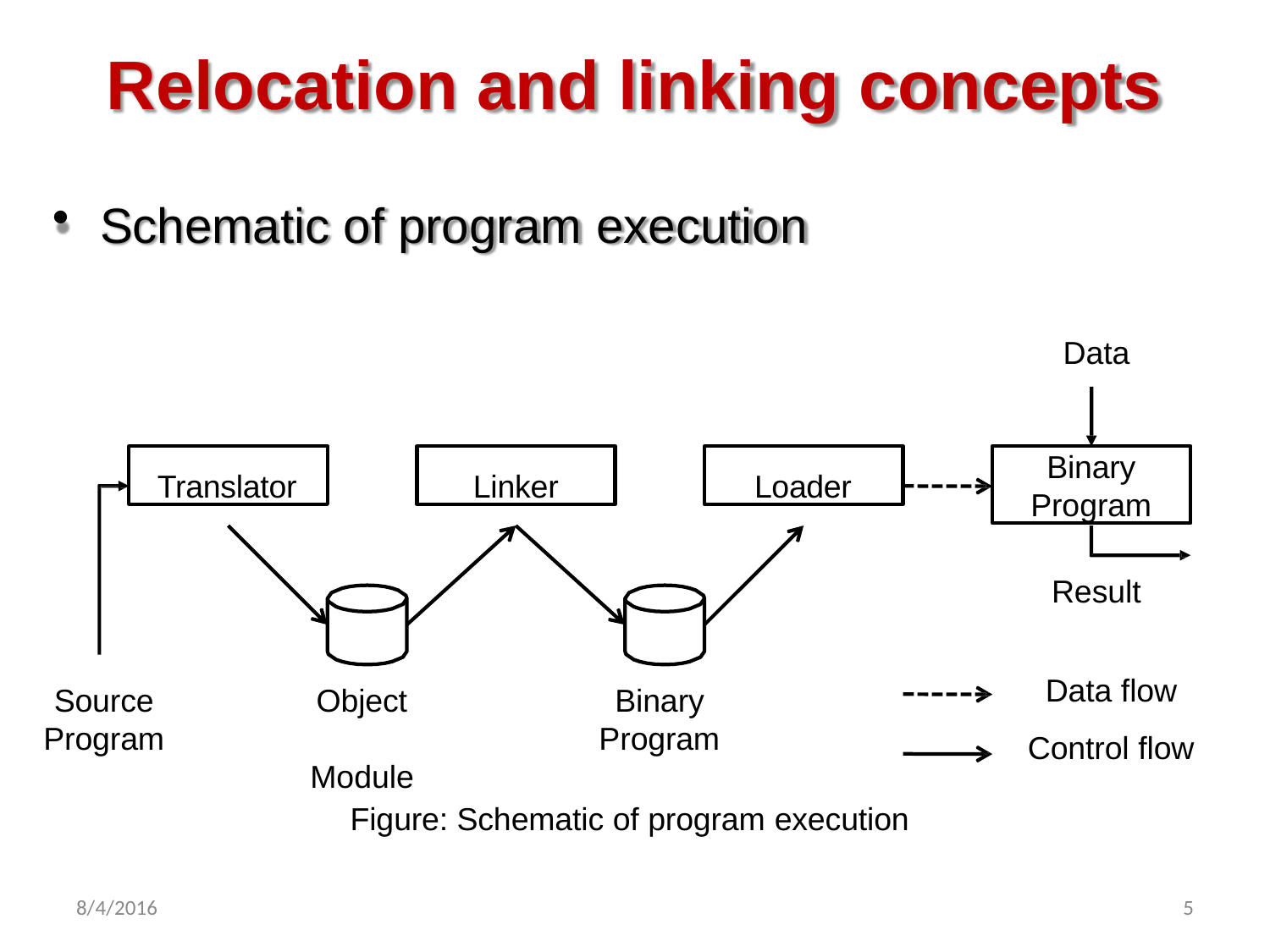

# Relocation and linking concepts

Schematic of program execution
Data

Translator
Linker
Loader
Binary  Program

Result
Data flow
Control flow
Source  Program
Object  Module
Binary  Program

Figure: Schematic of program execution
8/4/2016

5